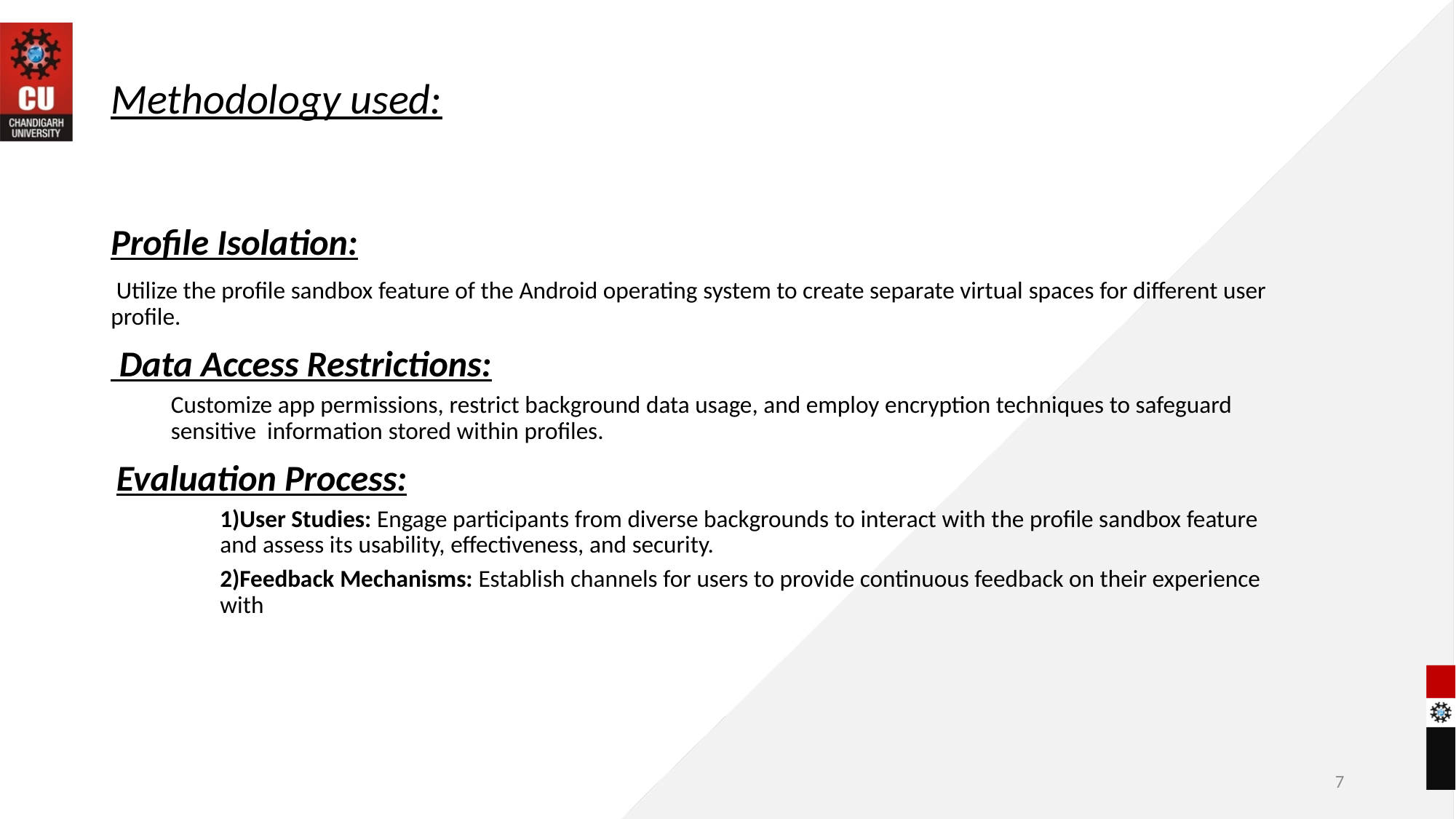

# Methodology used:
Profile Isolation:
 Utilize the profile sandbox feature of the Android operating system to create separate virtual spaces for different user profile.
 Data Access Restrictions:
 Customize app permissions, restrict background data usage, and employ encryption techniques to safeguard             sensitive  information stored within profiles.
 Evaluation Process:
1)User Studies: Engage participants from diverse backgrounds to interact with the profile sandbox feature and assess its usability, effectiveness, and security.
2)Feedback Mechanisms: Establish channels for users to provide continuous feedback on their experience with
7